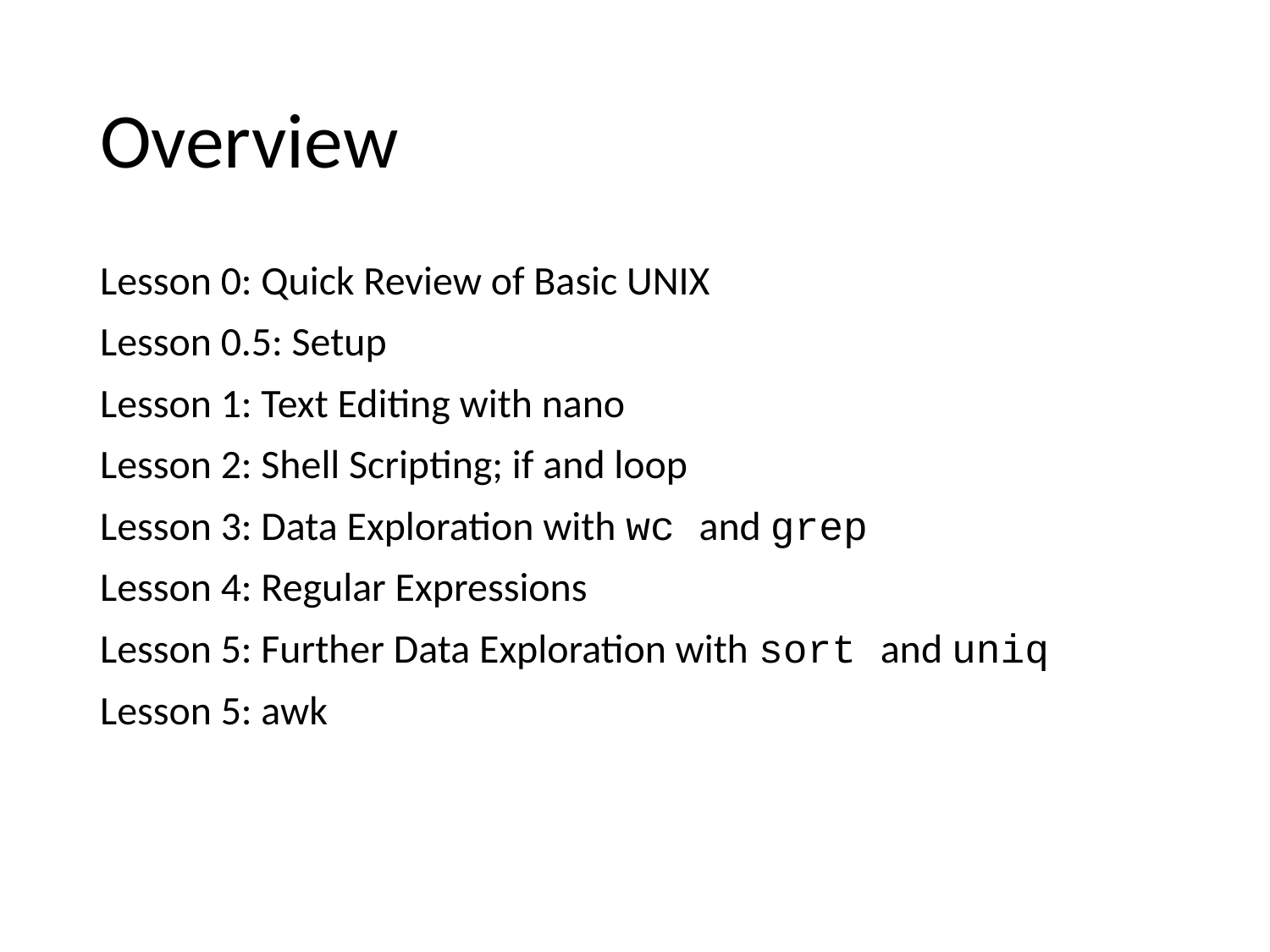

# Overview
Lesson 0: Quick Review of Basic UNIX
Lesson 0.5: Setup
Lesson 1: Text Editing with nano
Lesson 2: Shell Scripting; if and loop
Lesson 3: Data Exploration with wc and grep
Lesson 4: Regular Expressions
Lesson 5: Further Data Exploration with sort and uniq
Lesson 5: awk